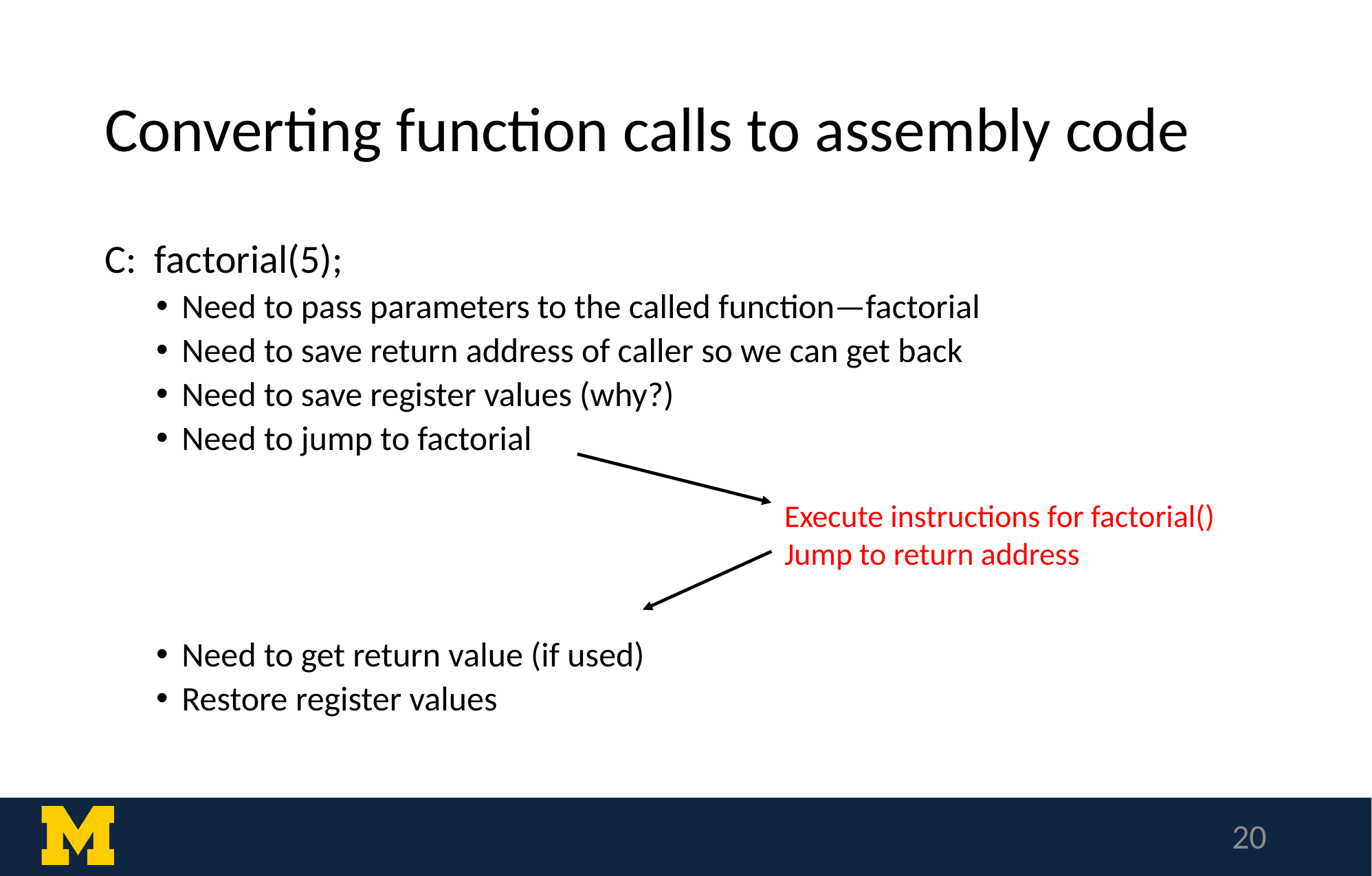

# Converting function calls to assembly code
C:  factorial(5);
Need to pass parameters to the called function—factorial
Need to save return address of caller so we can get back
Need to save register values (why?)
Need to jump to factorial

Need to get return value (if used)
Restore register values

Execute instructions for factorial()
Jump to return address

20